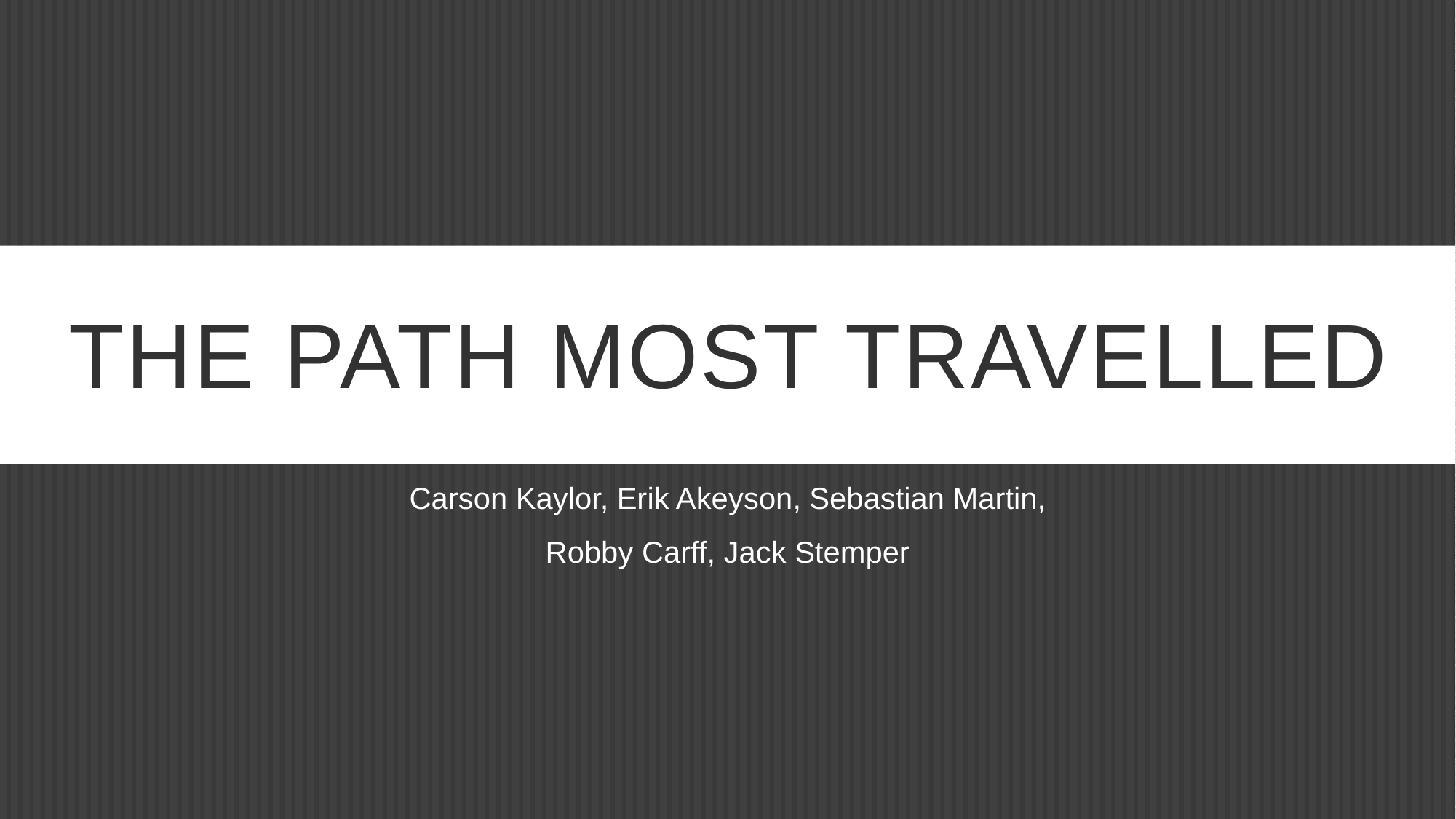

# The Path Most Travelled
Carson Kaylor, Erik Akeyson, Sebastian Martin,
Robby Carff, Jack Stemper